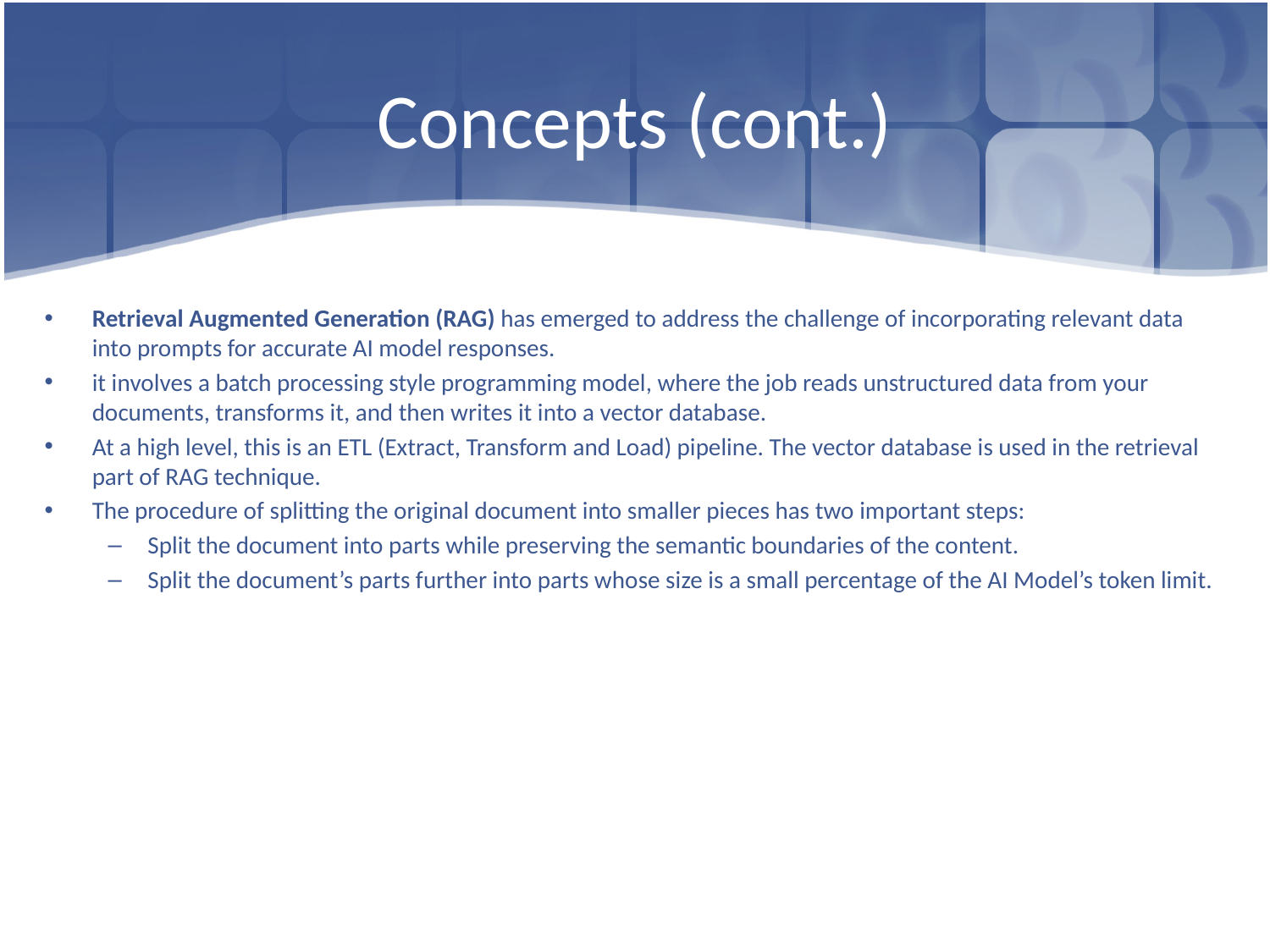

# Concepts (cont.)
Retrieval Augmented Generation (RAG) has emerged to address the challenge of incorporating relevant data into prompts for accurate AI model responses.
it involves a batch processing style programming model, where the job reads unstructured data from your documents, transforms it, and then writes it into a vector database.
At a high level, this is an ETL (Extract, Transform and Load) pipeline. The vector database is used in the retrieval part of RAG technique.
The procedure of splitting the original document into smaller pieces has two important steps:
Split the document into parts while preserving the semantic boundaries of the content.
Split the document’s parts further into parts whose size is a small percentage of the AI Model’s token limit.